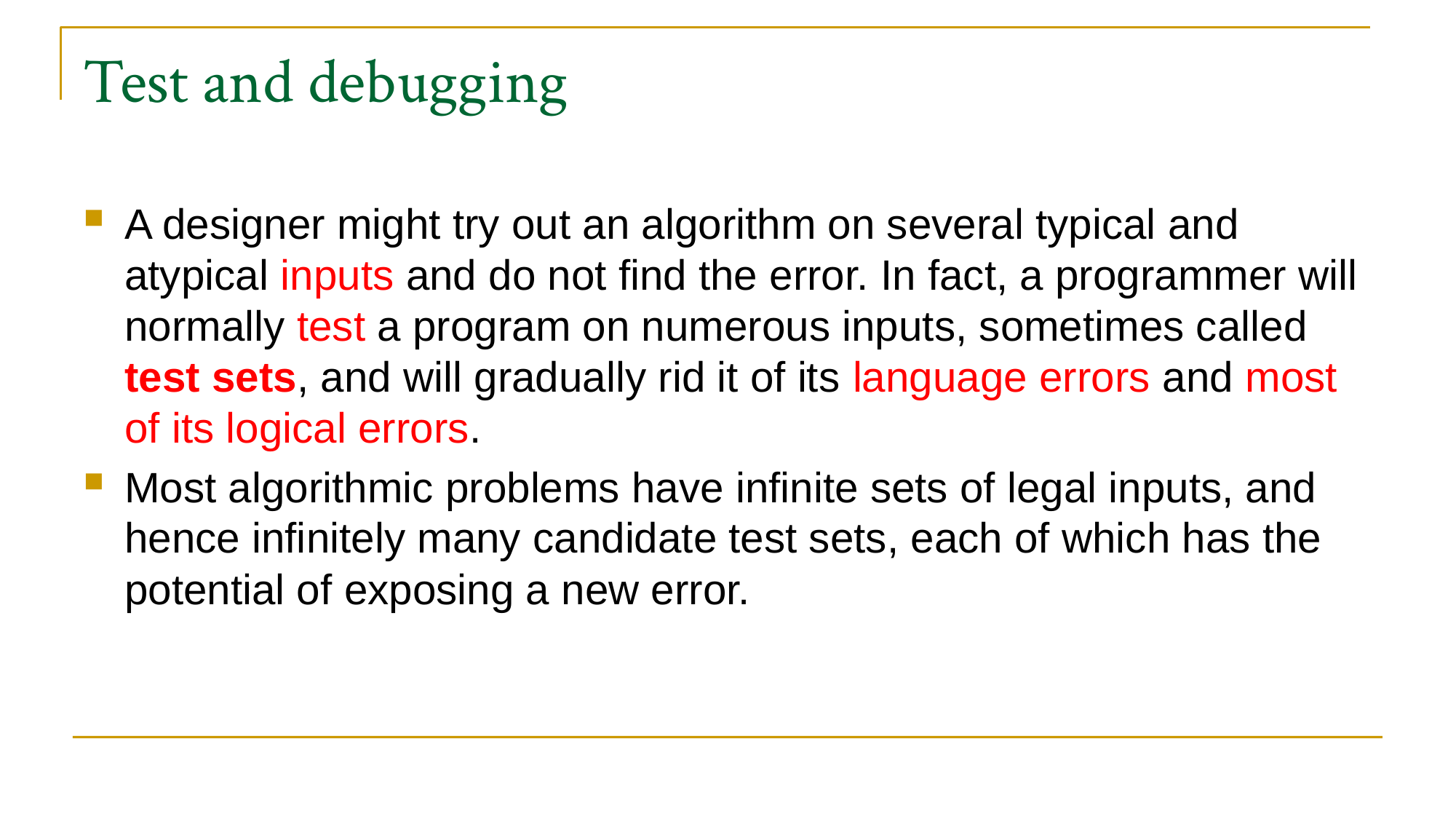

# Test and debugging
A designer might try out an algorithm on several typical and atypical inputs and do not find the error. In fact, a programmer will normally test a program on numerous inputs, sometimes called test sets, and will gradually rid it of its language errors and most of its logical errors.
Most algorithmic problems have infinite sets of legal inputs, and hence infinitely many candidate test sets, each of which has the potential of exposing a new error.